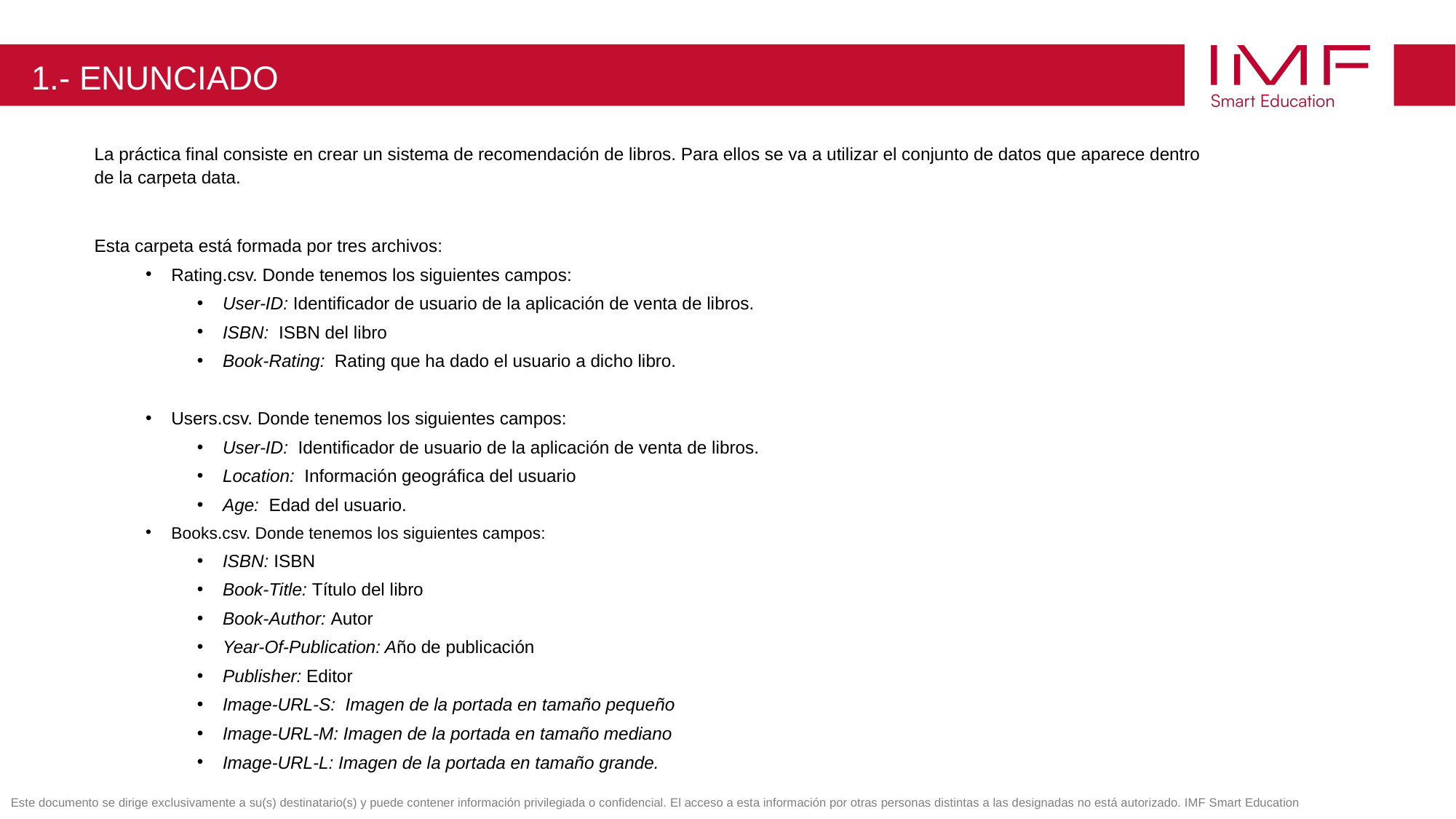

1.- ENUNCIADO
La práctica final consiste en crear un sistema de recomendación de libros. Para ellos se va a utilizar el conjunto de datos que aparece dentro de la carpeta data.

Esta carpeta está formada por tres archivos:
Rating.csv. Donde tenemos los siguientes campos:
User-ID: Identificador de usuario de la aplicación de venta de libros.
ISBN:  ISBN del libro
Book-Rating:  Rating que ha dado el usuario a dicho libro.

Users.csv. Donde tenemos los siguientes campos:
User-ID:  Identificador de usuario de la aplicación de venta de libros.
Location:  Información geográfica del usuario
Age:  Edad del usuario.
Books.csv. Donde tenemos los siguientes campos:
ISBN: ISBN
Book-Title: Título del libro
Book-Author: Autor
Year-Of-Publication: Año de publicación
Publisher: Editor
Image-URL-S:  Imagen de la portada en tamaño pequeño
Image-URL-M: Imagen de la portada en tamaño mediano
Image-URL-L: Imagen de la portada en tamaño grande.

1.1.- DEFINICIÓN